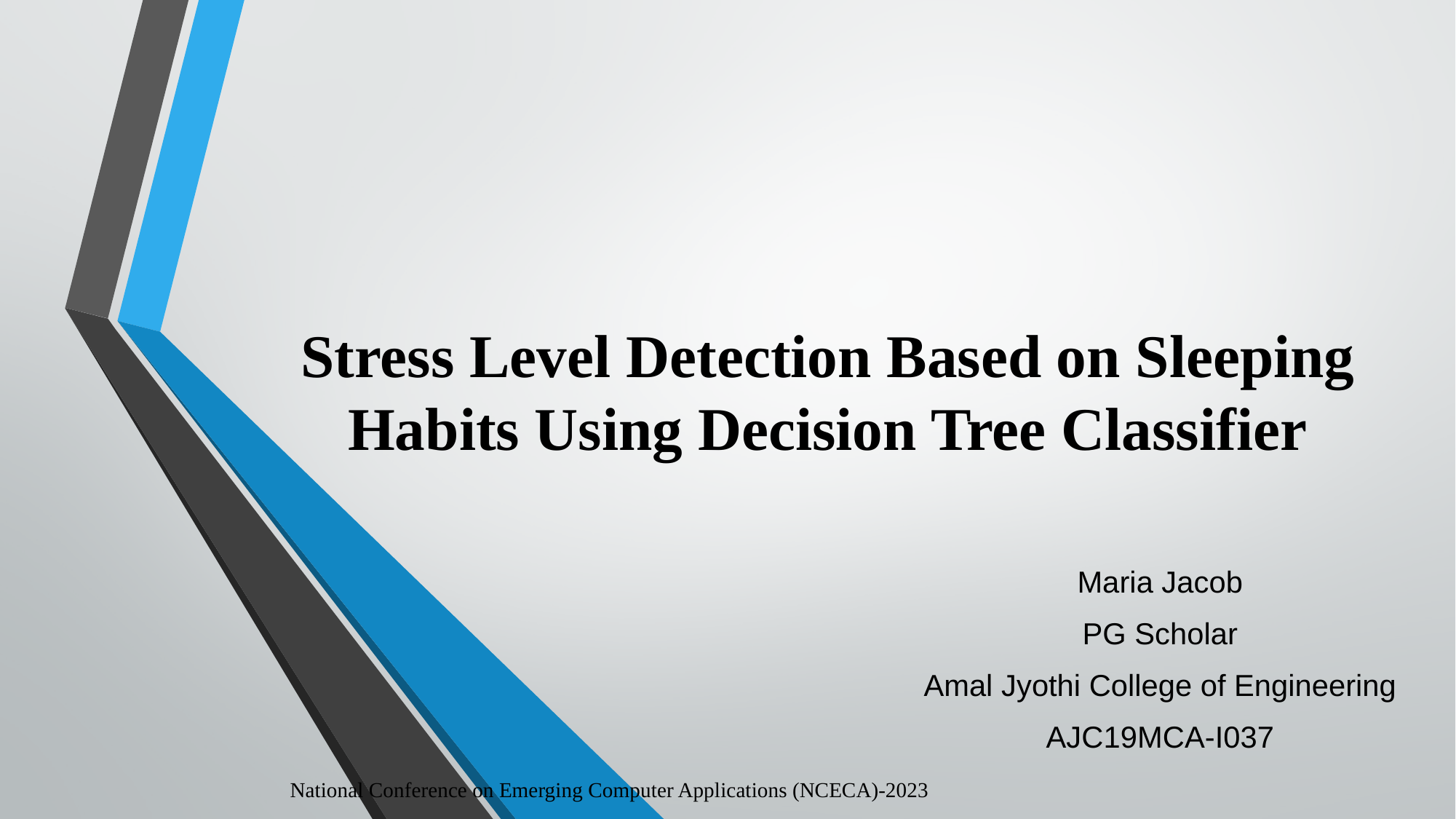

# Stress Level Detection Based on Sleeping Habits Using Decision Tree Classifier

Maria Jacob
PG Scholar
Amal Jyothi College of Engineering
AJC19MCA-I037
National Conference on Emerging Computer Applications (NCECA)-2023